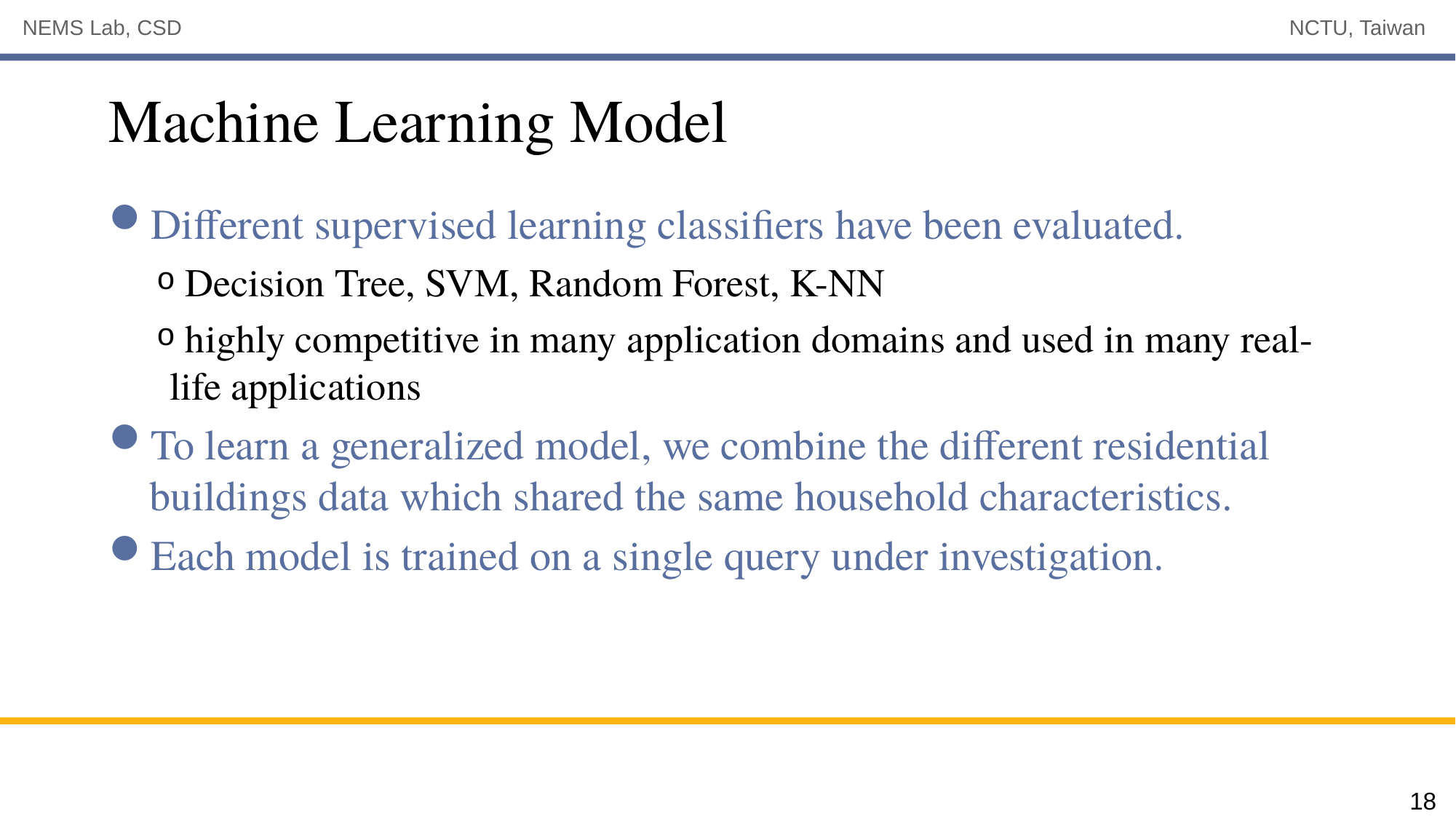

# Machine Learning Model
Different supervised learning classifiers have been evaluated.
 Decision Tree, SVM, Random Forest, K-NN
 highly competitive in many application domains and used in many real-life applications
To learn a generalized model, we combine the different residential buildings data which shared the same household characteristics.
Each model is trained on a single query under investigation.
18